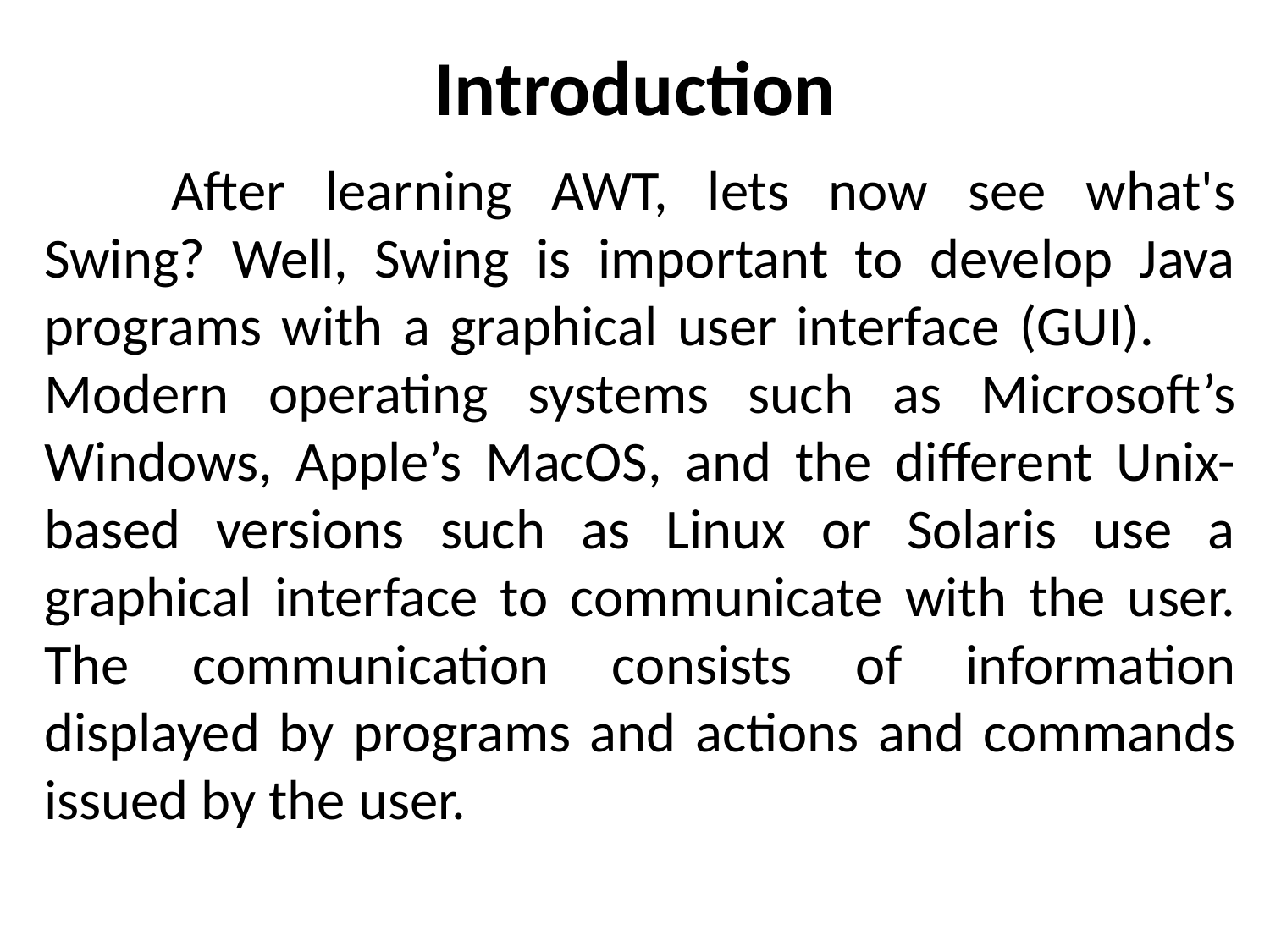

# Introduction
	After learning AWT, lets now see what's Swing? Well, Swing is important to develop Java programs with a graphical user interface (GUI). 	Modern operating systems such as Microsoft’s Windows, Apple’s MacOS, and the different Unix-based versions such as Linux or Solaris use a graphical interface to communicate with the user. The communication consists of information displayed by programs and actions and commands issued by the user.